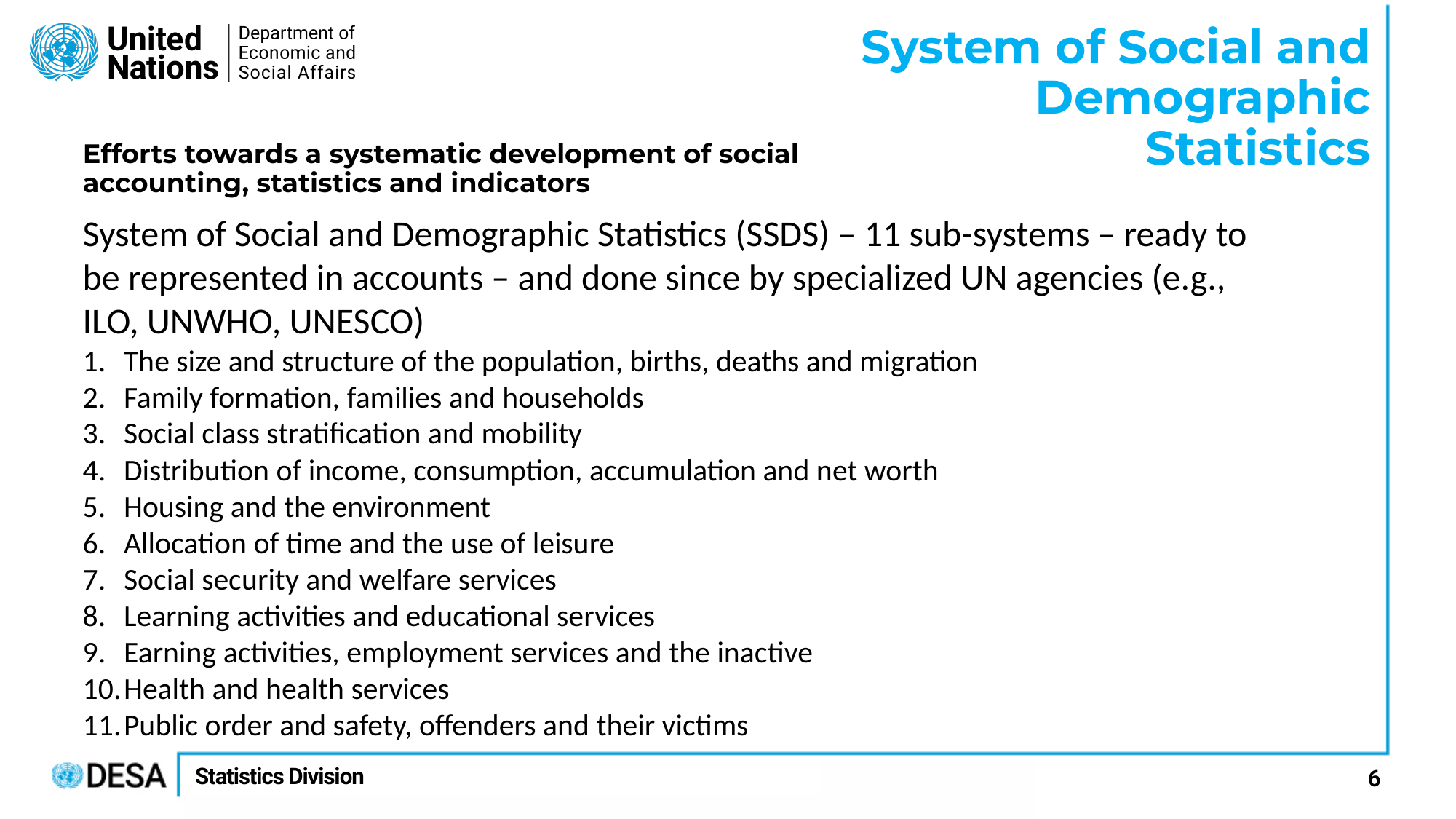

System of Social and Demographic Statistics
Efforts towards a systematic development of social accounting, statistics and indicators

System of Social and Demographic Statistics (SSDS) – 11 sub-systems – ready to be represented in accounts – and done since by specialized UN agencies (e.g.,  ILO, UNWHO, UNESCO)
The size and structure of the population, births, deaths and migration
Family formation, families and households
Social class stratification and mobility
Distribution of income, consumption, accumulation and net worth
Housing and the environment
Allocation of time and the use of leisure
Social security and welfare services
Learning activities and educational services
Earning activities, employment services and the inactive
Health and health services
Public order and safety, offenders and their victims